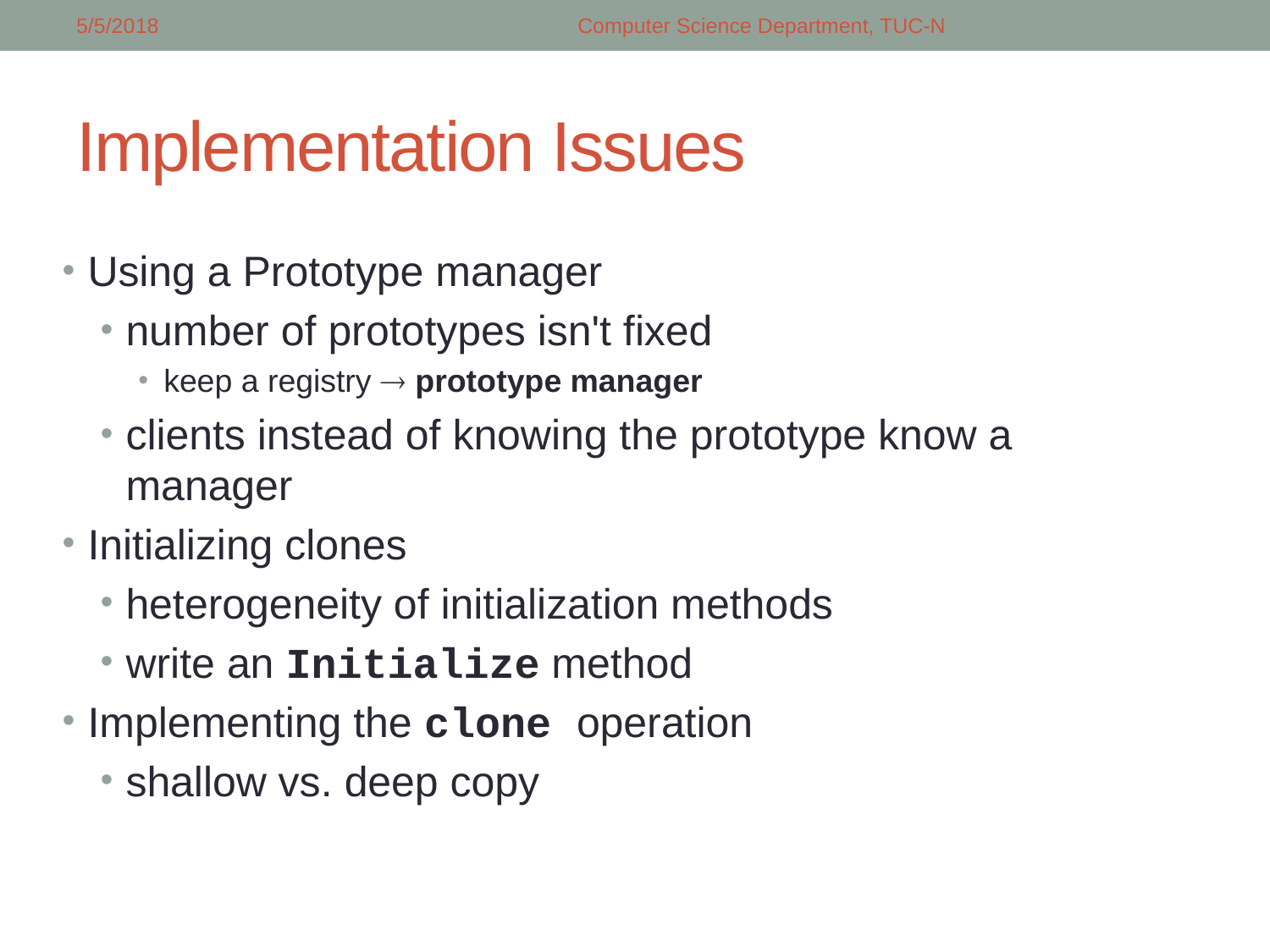

5/5/2018
Computer Science Department, TUC-N
# Implementation Issues
Using a Prototype manager
number of prototypes isn't fixed
keep a registry → prototype manager
clients instead of knowing the prototype know a manager
Initializing clones
heterogeneity of initialization methods
write an Initialize method
Implementing the clone operation
shallow vs. deep copy